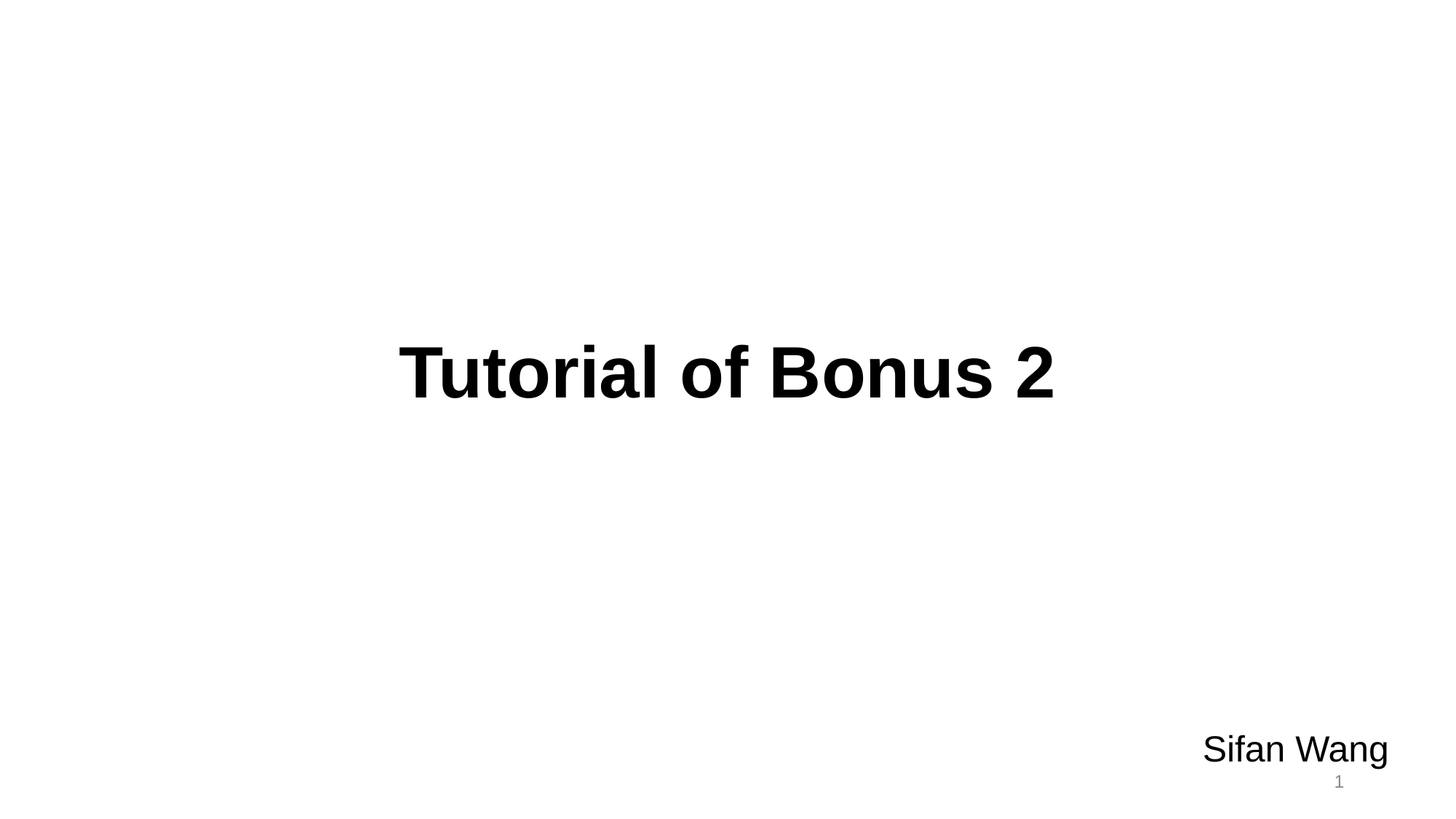

# Tutorial of Bonus 2
Sifan Wang
1